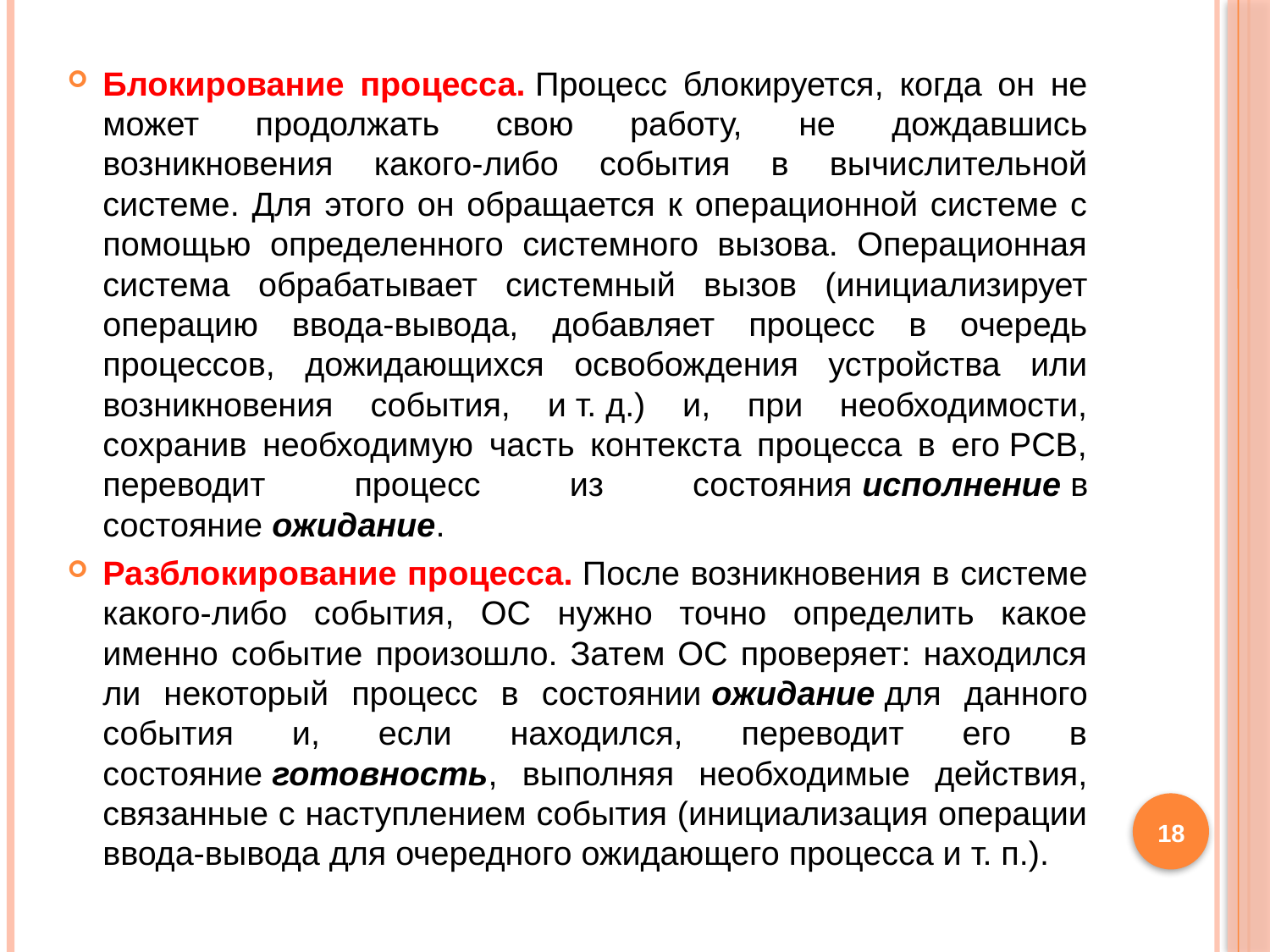

Блокирование процесса. Процесс блокируется, когда он не может продолжать свою работу, не дождавшись возникновения какого-либо события в вычислительной системе. Для этого он обращается к операционной системе с помощью определенного системного вызова. Операционная система обрабатывает системный вызов (инициализирует операцию ввода-вывода, добавляет процесс в очередь процессов, дожидающихся освобождения устройства или возникновения события, и т. д.) и, при необходимости, сохранив необходимую часть контекста процесса в его PCB, переводит процесс из состояния исполнение в состояние ожидание.
Разблокирование процесса. После возникновения в системе какого-либо события, ОС нужно точно определить какое именно событие произошло. Затем ОС проверяет: находился ли некоторый процесс в состоянии ожидание для данного события и, если находился, переводит его в состояние готовность, выполняя необходимые действия, связанные с наступлением события (инициализация операции ввода-вывода для очередного ожидающего процесса и т. п.).

18